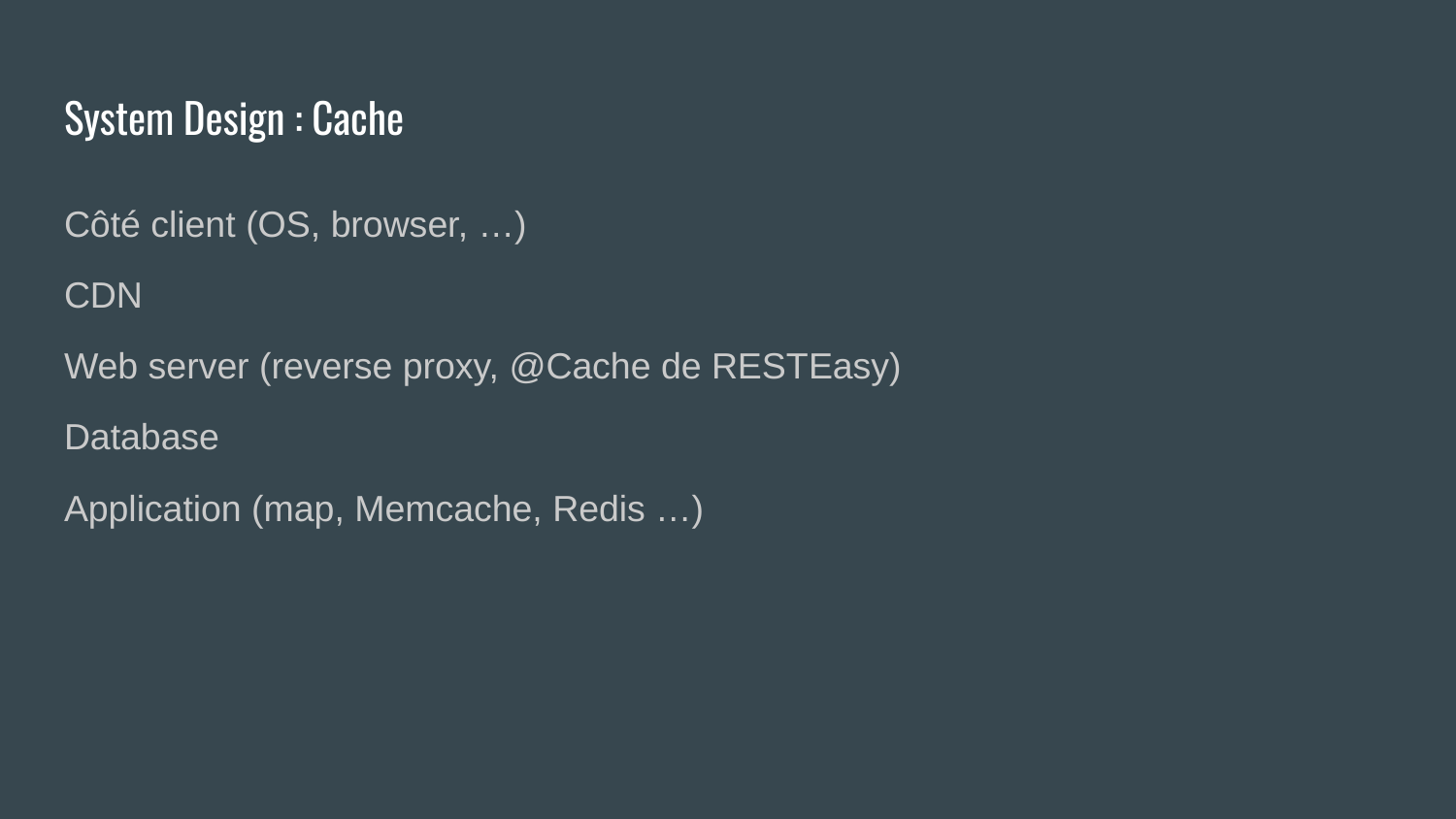

# System Design : Cache

Côté client (OS, browser, …)
CDN
Web server (reverse proxy, @Cache de RESTEasy)
Database
Application (map, Memcache, Redis …)